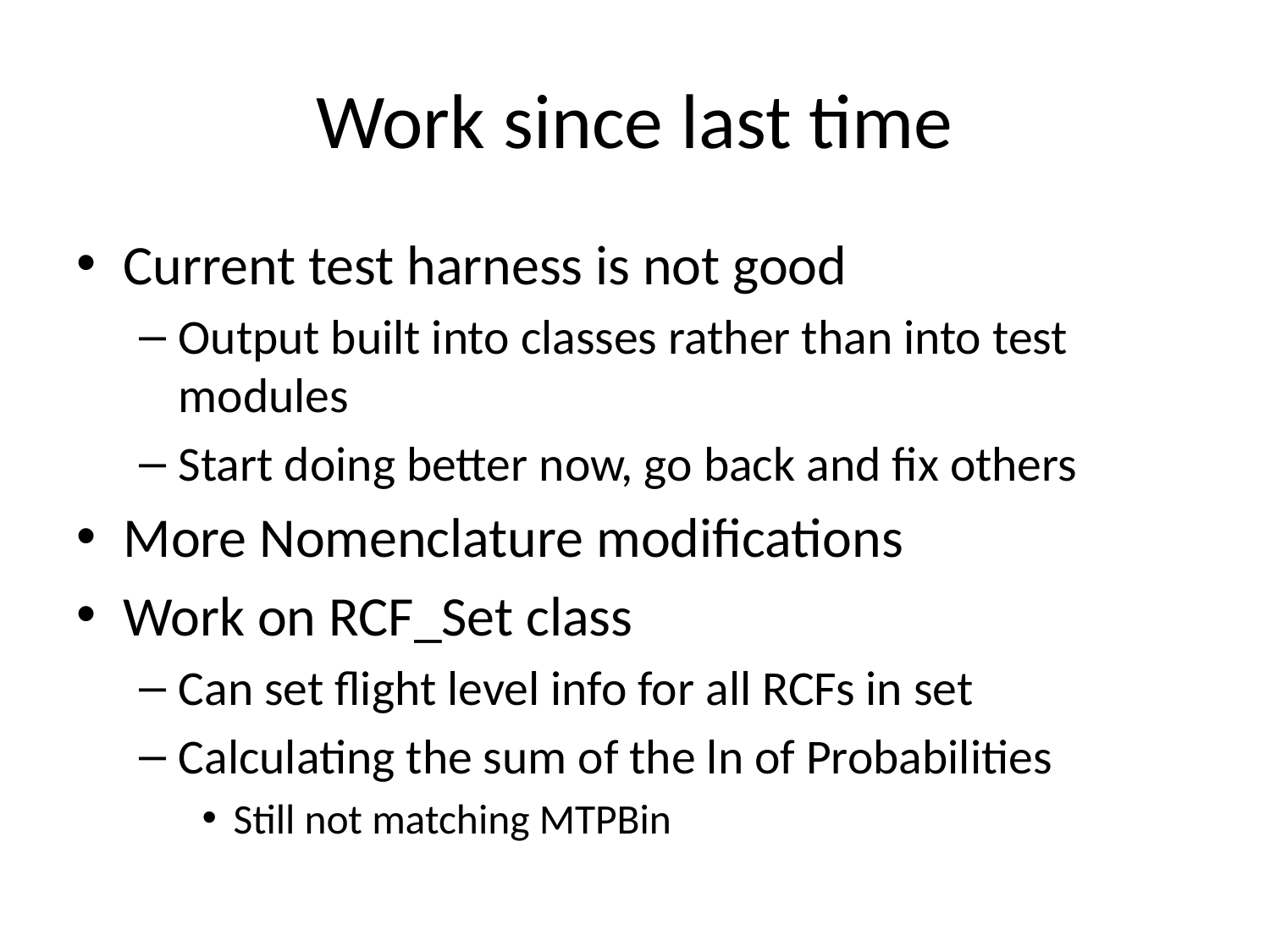

# Work since last time
Current test harness is not good
Output built into classes rather than into test modules
Start doing better now, go back and fix others
More Nomenclature modifications
Work on RCF_Set class
Can set flight level info for all RCFs in set
Calculating the sum of the ln of Probabilities
Still not matching MTPBin